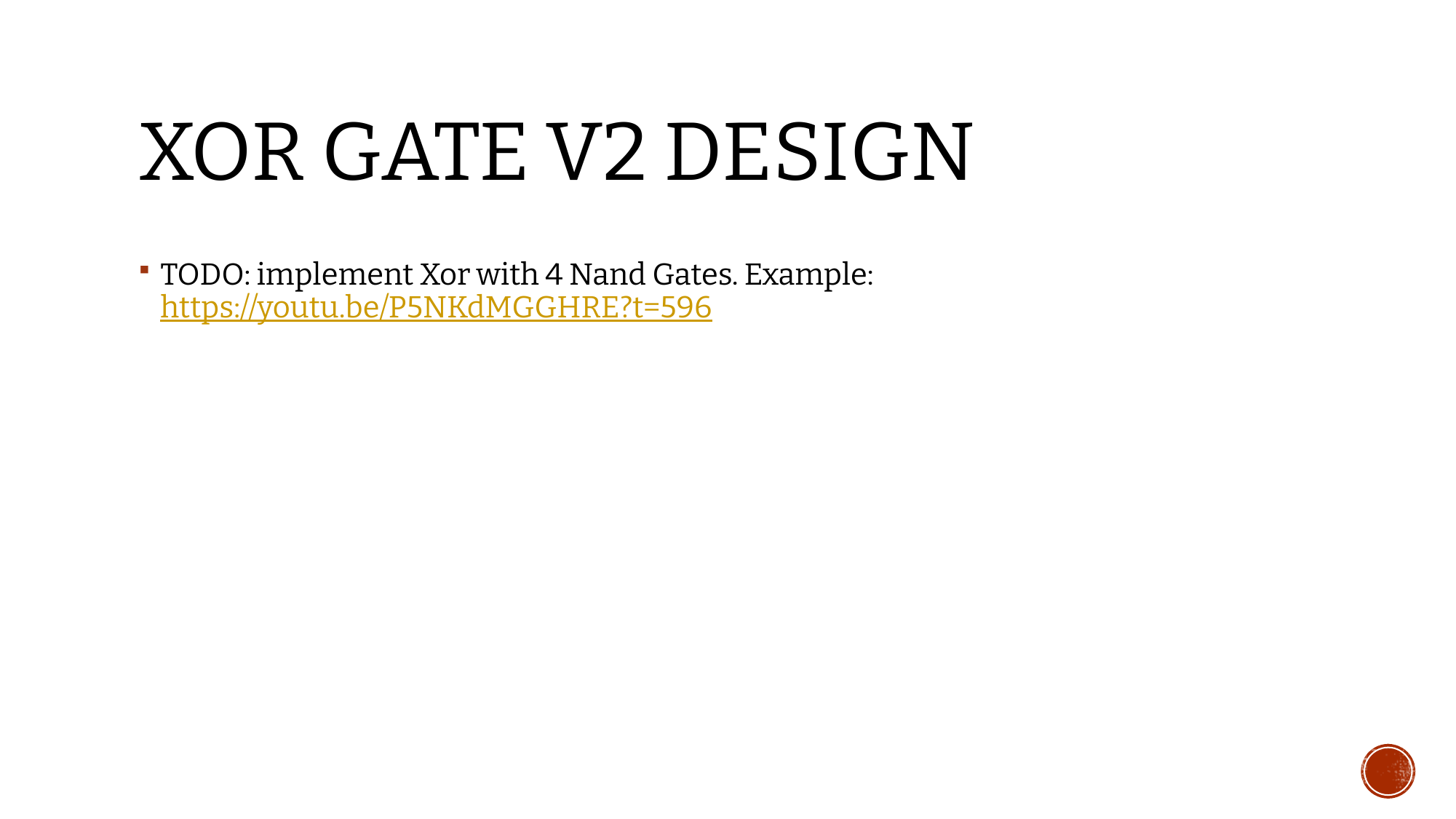

# XOr gate v2 Design
TODO: implement Xor with 4 Nand Gates. Example: https://youtu.be/P5NKdMGGHRE?t=596